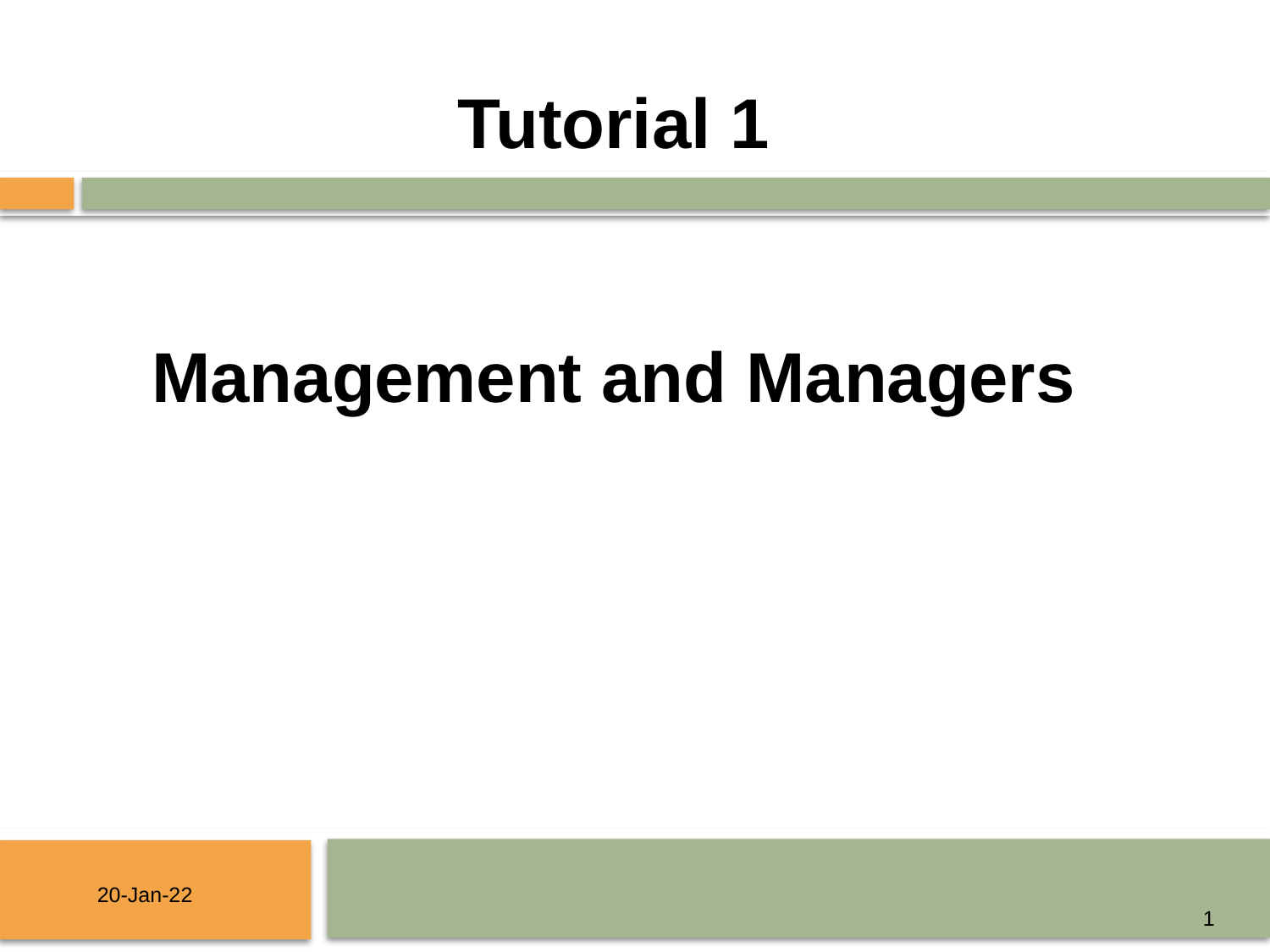

# Tutorial 1 Management and Managers
20-Jan-22
1